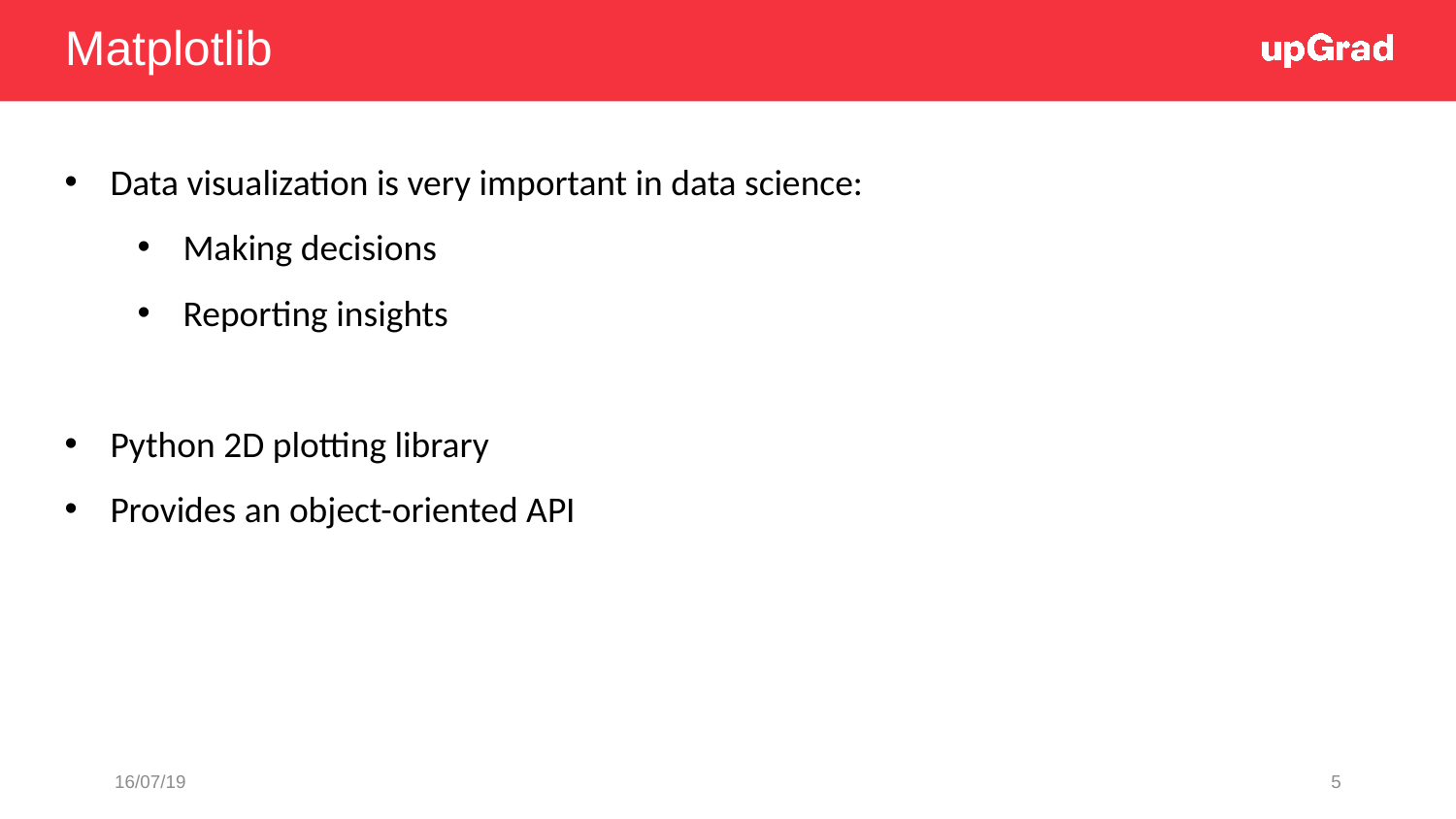

# Matplotlib
Data visualization is very important in data science:
Making decisions
Reporting insights

Python 2D plotting library
Provides an object-oriented API

16/07/19
5